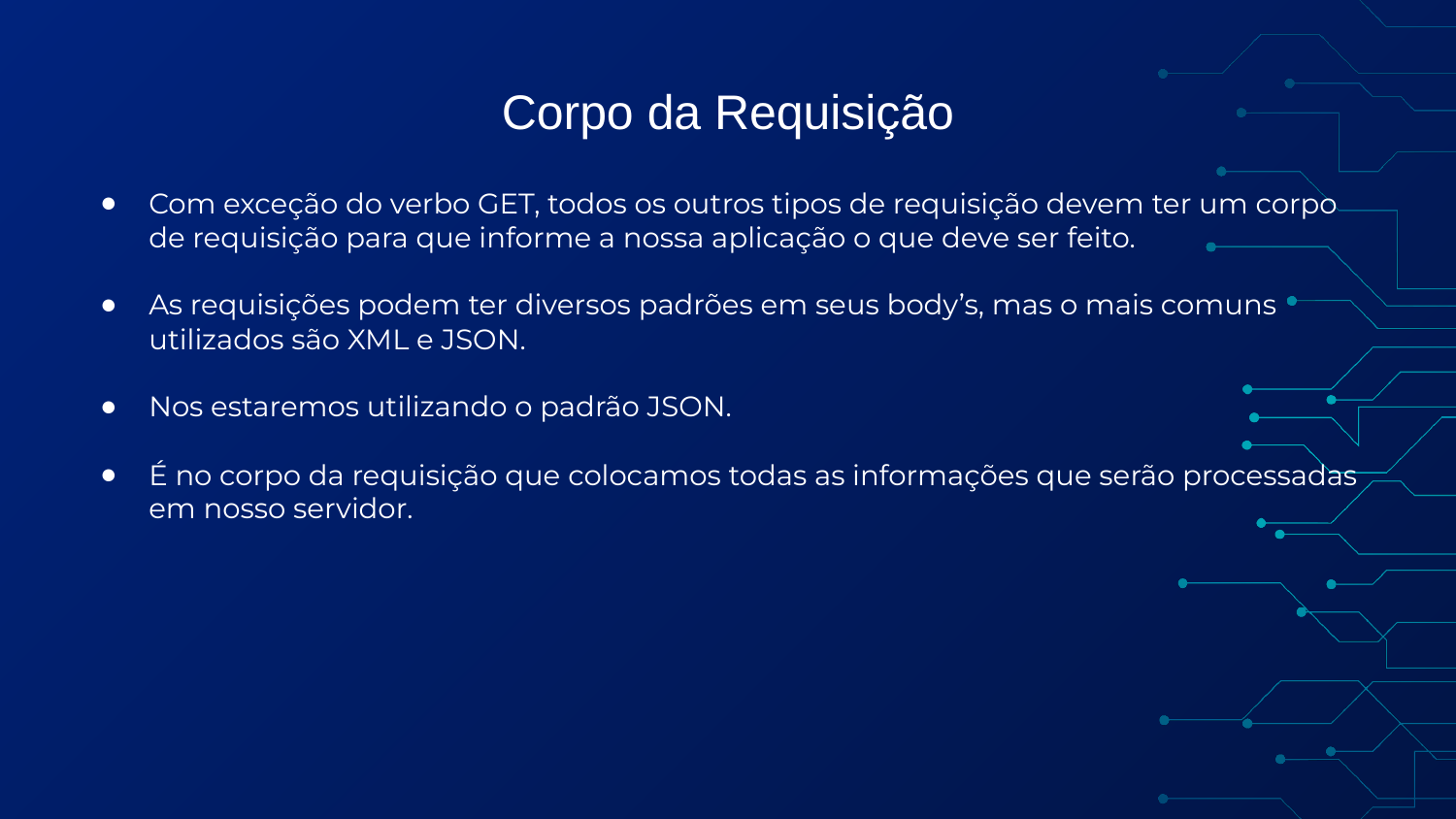

# Corpo da Requisição
Com exceção do verbo GET, todos os outros tipos de requisição devem ter um corpo de requisição para que informe a nossa aplicação o que deve ser feito.

As requisições podem ter diversos padrões em seus body’s, mas o mais comuns utilizados são XML e JSON.

Nos estaremos utilizando o padrão JSON.

É no corpo da requisição que colocamos todas as informações que serão processadas em nosso servidor.